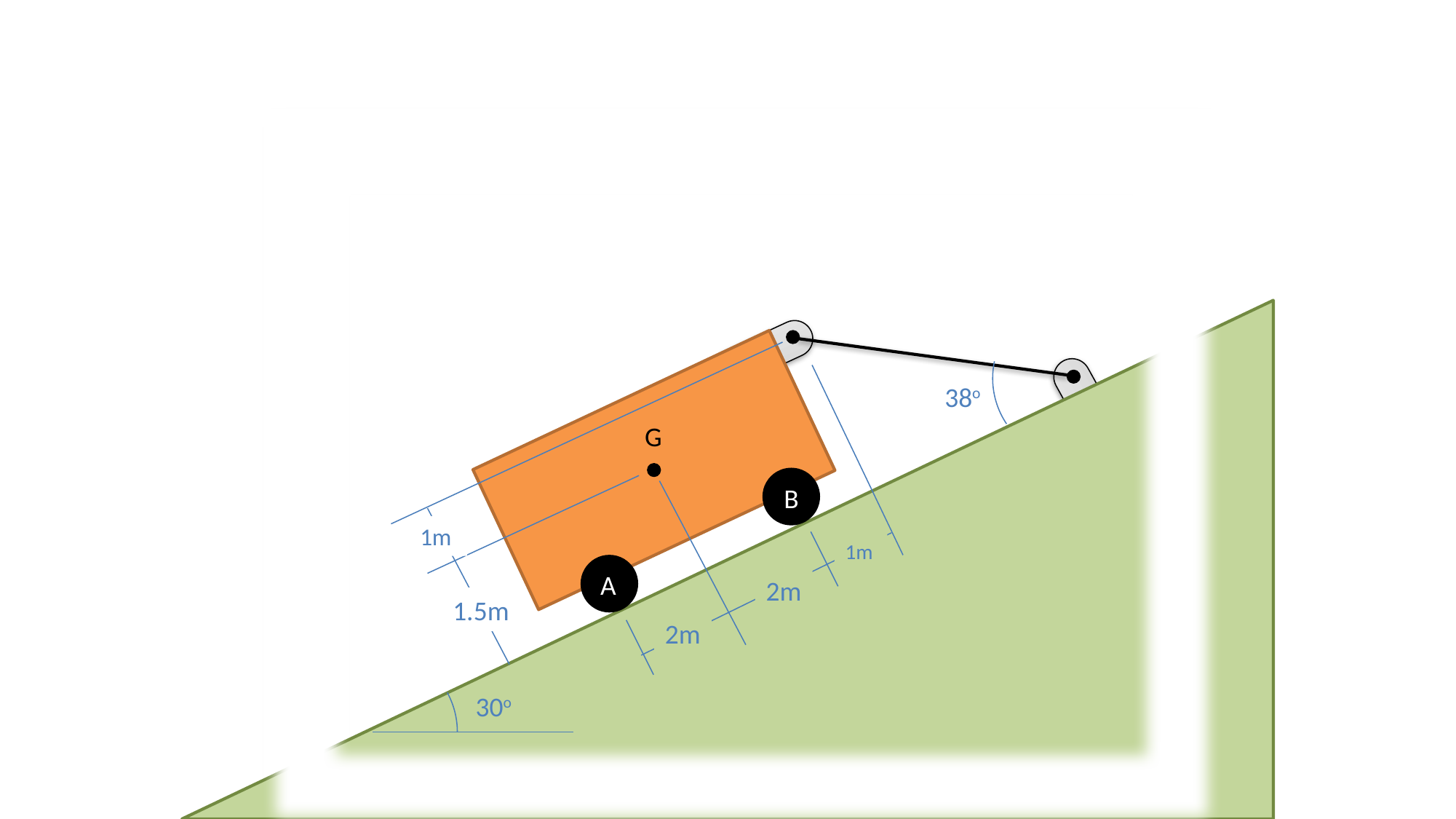

38o

G

B
1m
1m

A
2m
1.5m
2m

30o